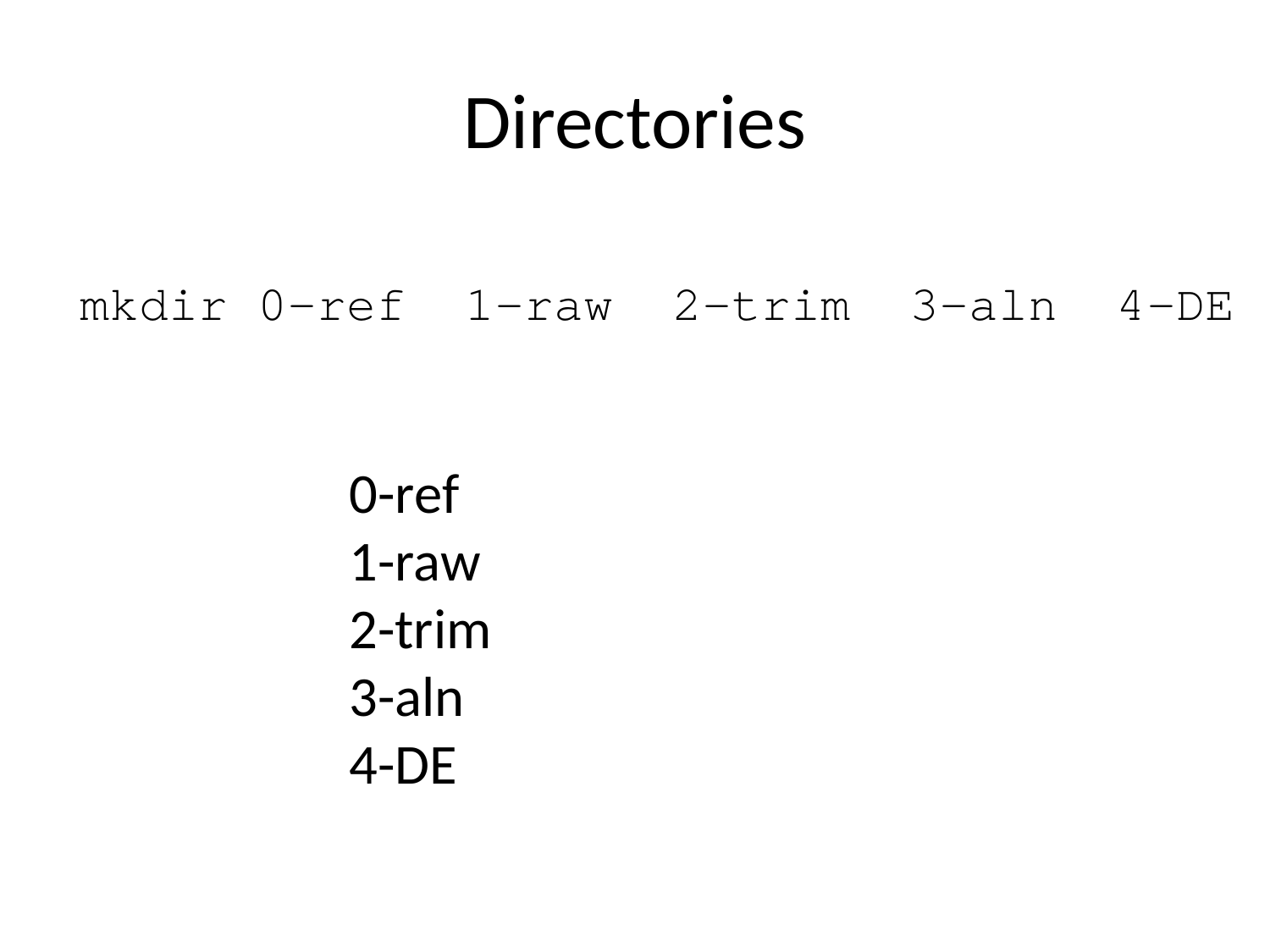

Directories
mkdir 0-ref  1-raw  2-trim  3-aln  4-DE
0-ref
1-raw
2-trim
3-aln
4-DE